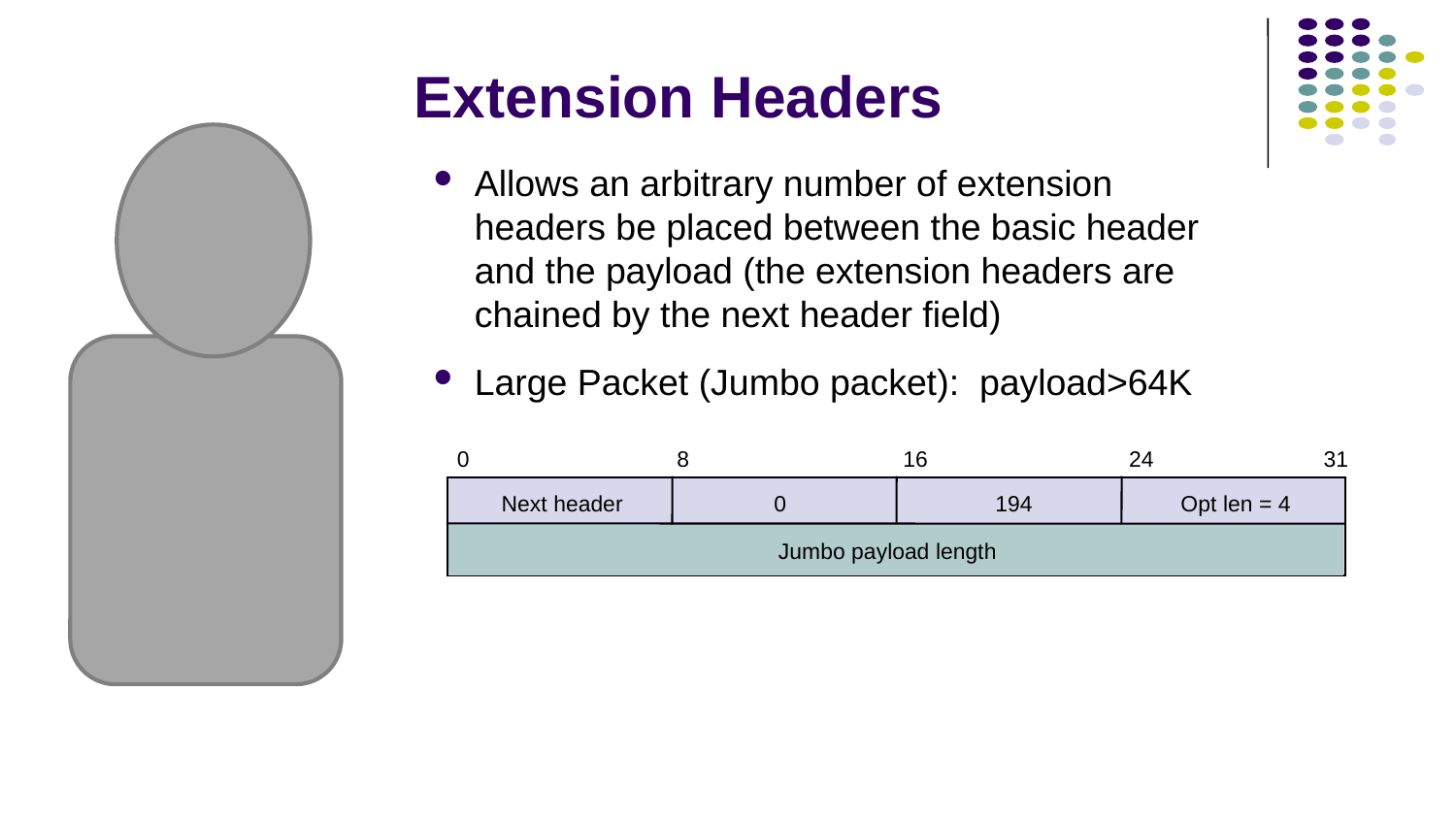

# Extension Headers

Allows an arbitrary number of extension headers be placed between the basic header and the payload (the extension headers are chained by the next header field)
Large Packet (Jumbo packet):  payload>64K
0                                 8                                  16                                24                           31

Next header                        0
                        194
                 Opt len = 4

Jumbo payload length